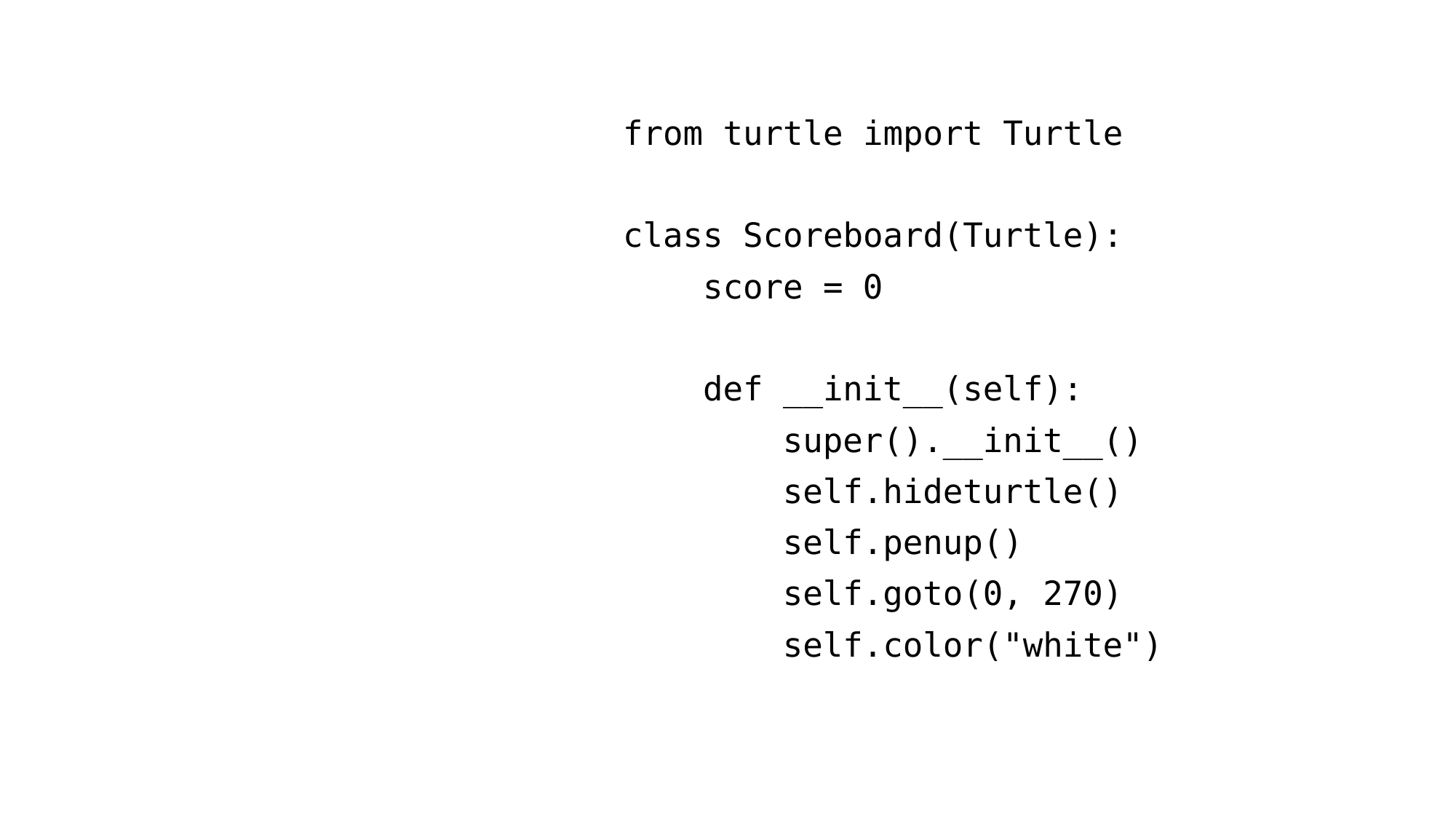

from turtle import Turtle

class Scoreboard(Turtle):
    score = 0

    def __init__(self):
        super().__init__()
        self.hideturtle()
        self.penup()
        self.goto(0, 270)
        self.color("white")